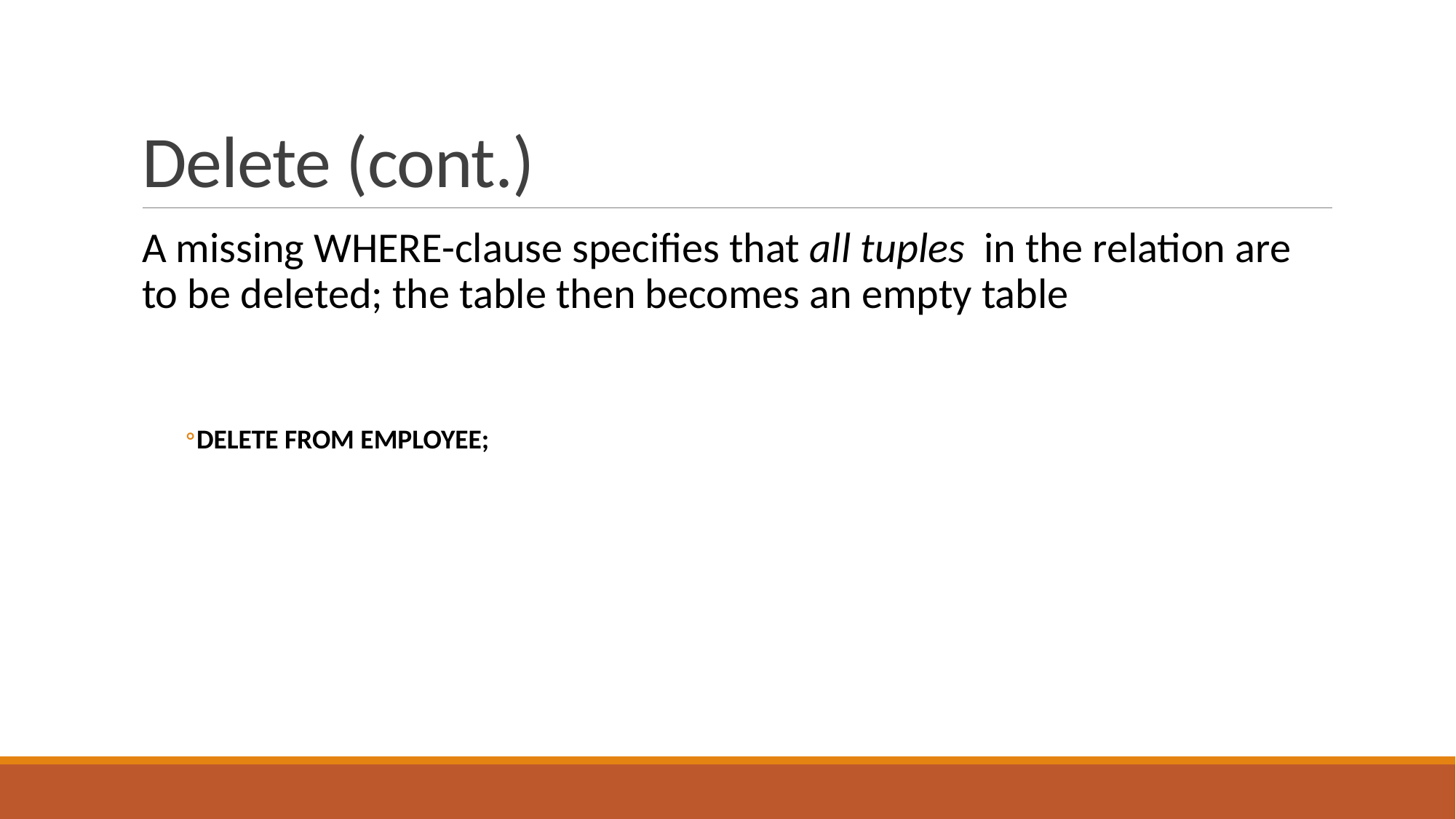

# Delete (cont.)
A missing WHERE-clause specifies that all tuples  in the relation are to be deleted; the table then becomes an empty table

DELETE FROM EMPLOYEE;